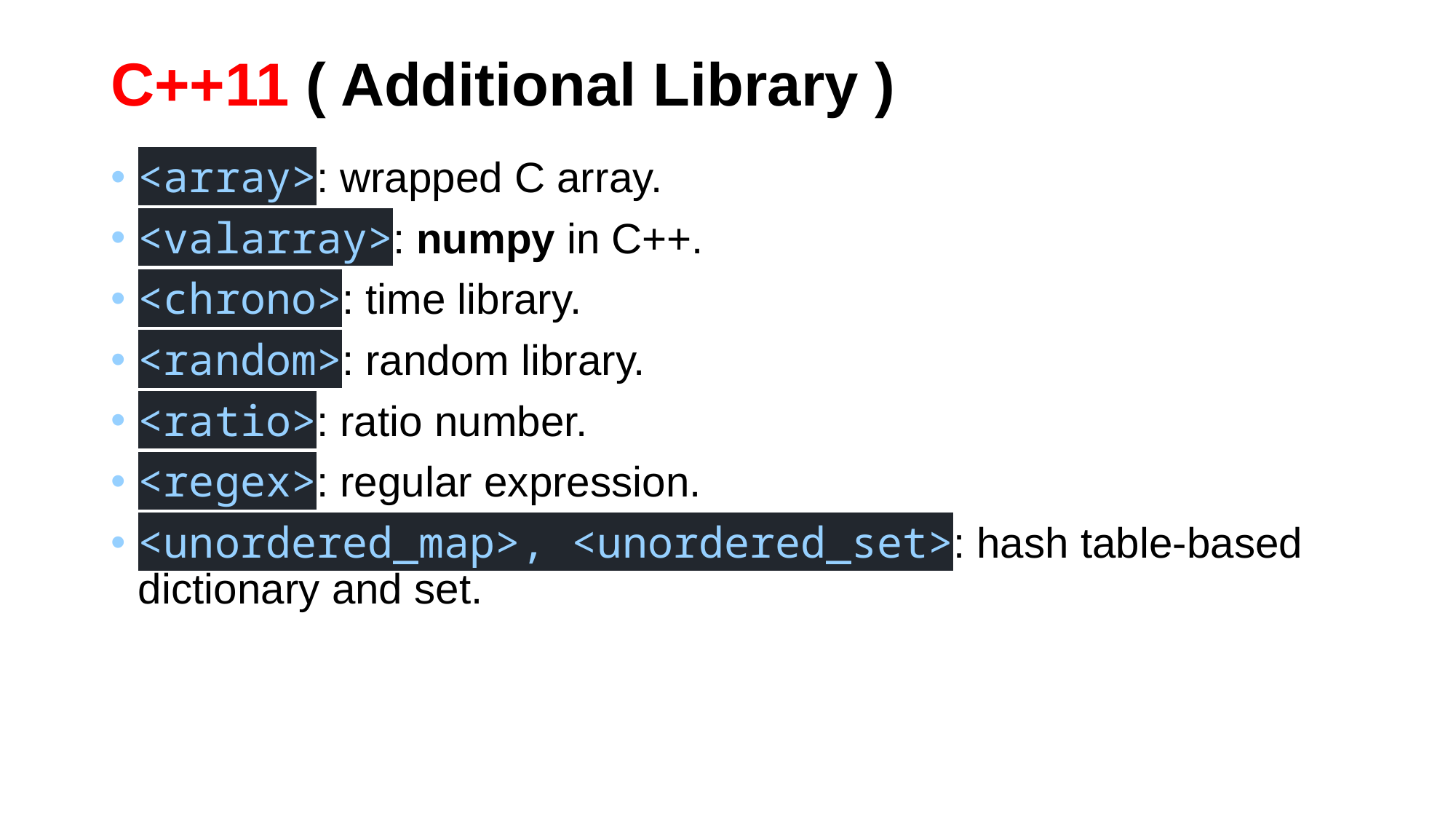

# C++11 ( Additional Library )
<array>: wrapped C array.
<valarray>: numpy in C++.
<chrono>: time library.
<random>: random library.
<ratio>: ratio number.
<regex>: regular expression.
<unordered_map>, <unordered_set>: hash table-based dictionary and set.